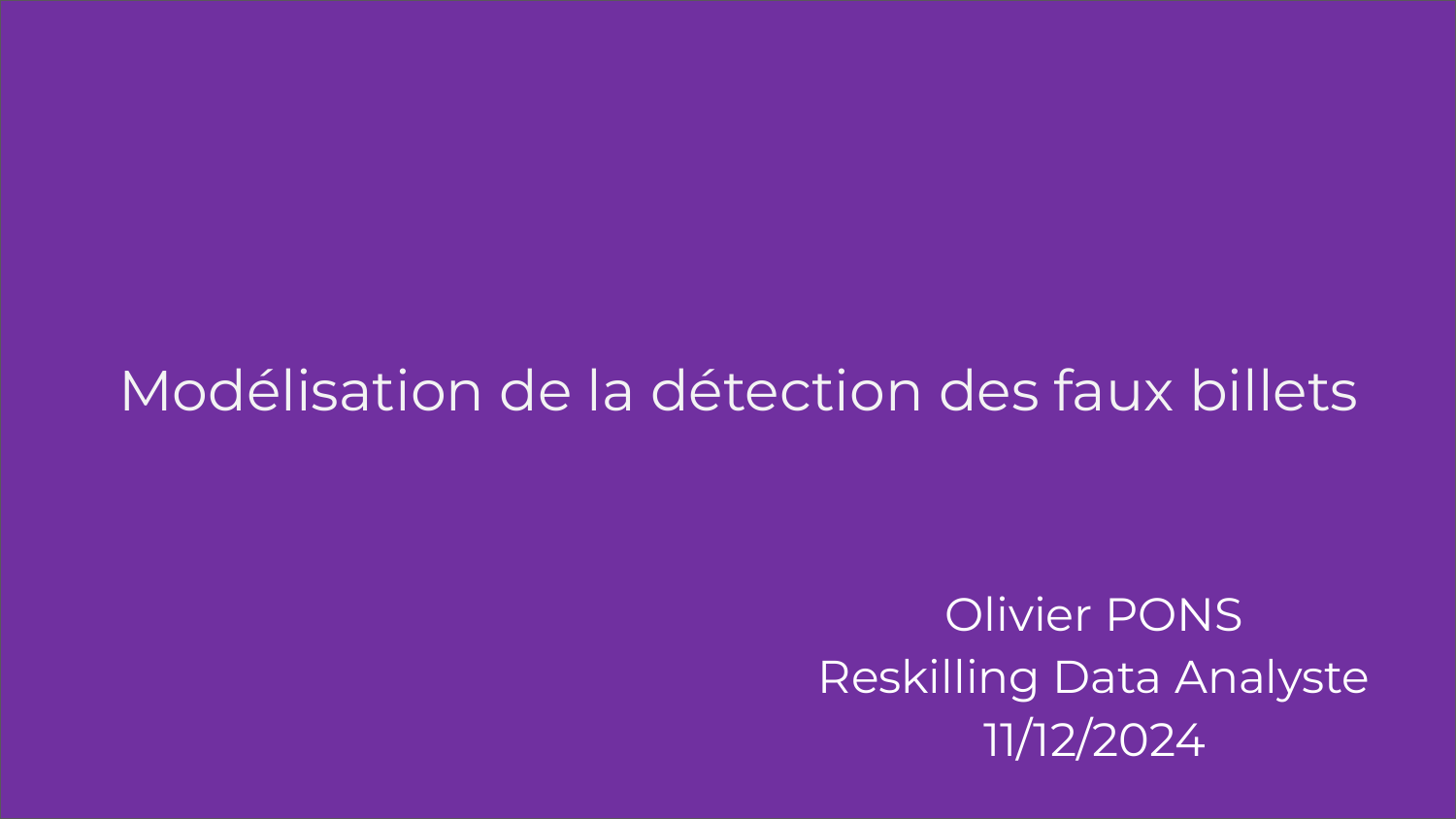

Modélisation de la détection des faux billets
Olivier PONS
Reskilling Data Analyste
11/12/2024